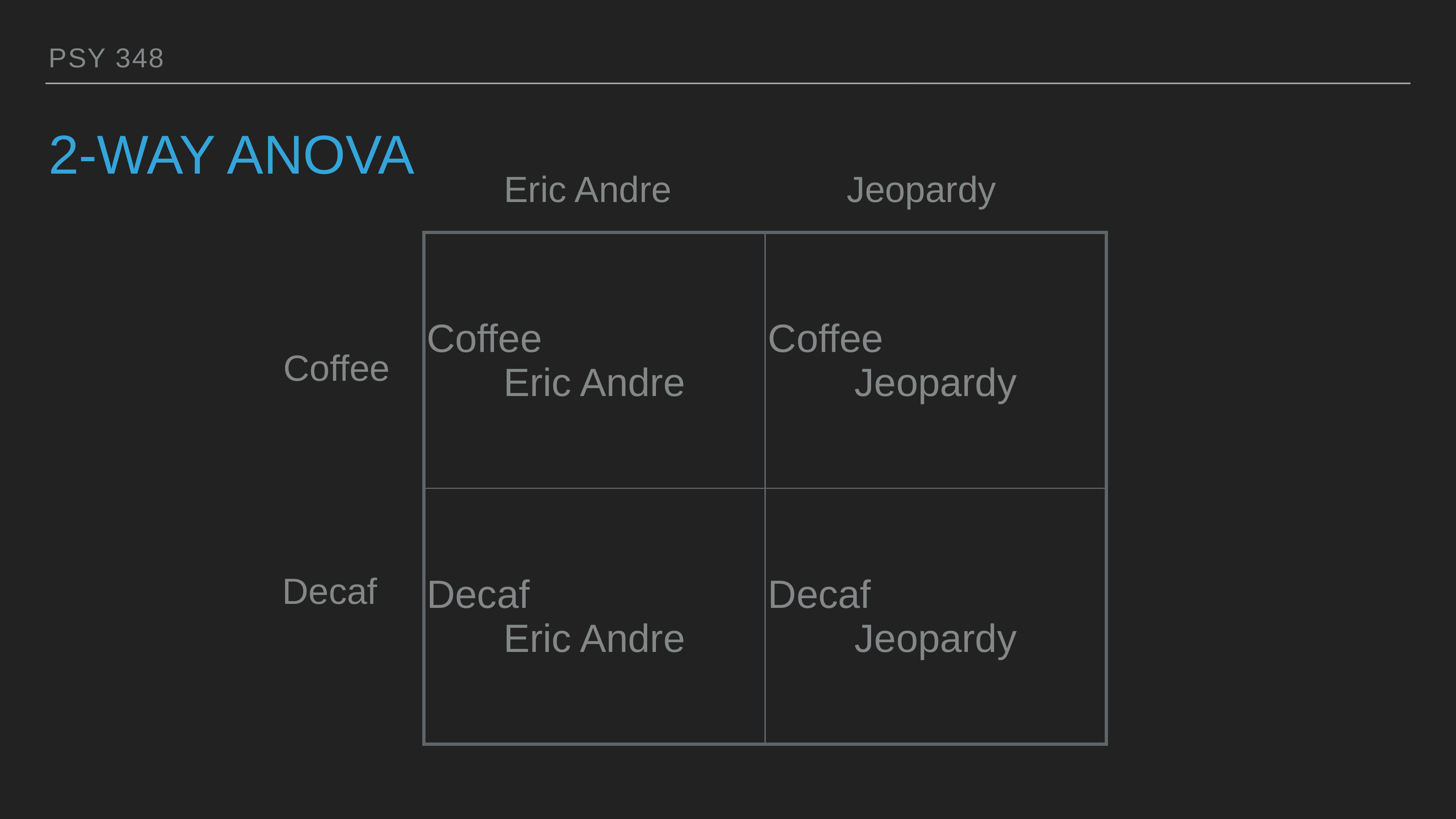

PSY 348
# 2-way ANOVA
Eric Andre
Jeopardy
| Coffee Eric Andre | Coffee Jeopardy |
| --- | --- |
| Decaf Eric Andre | Decaf Jeopardy |
Coffee
Decaf